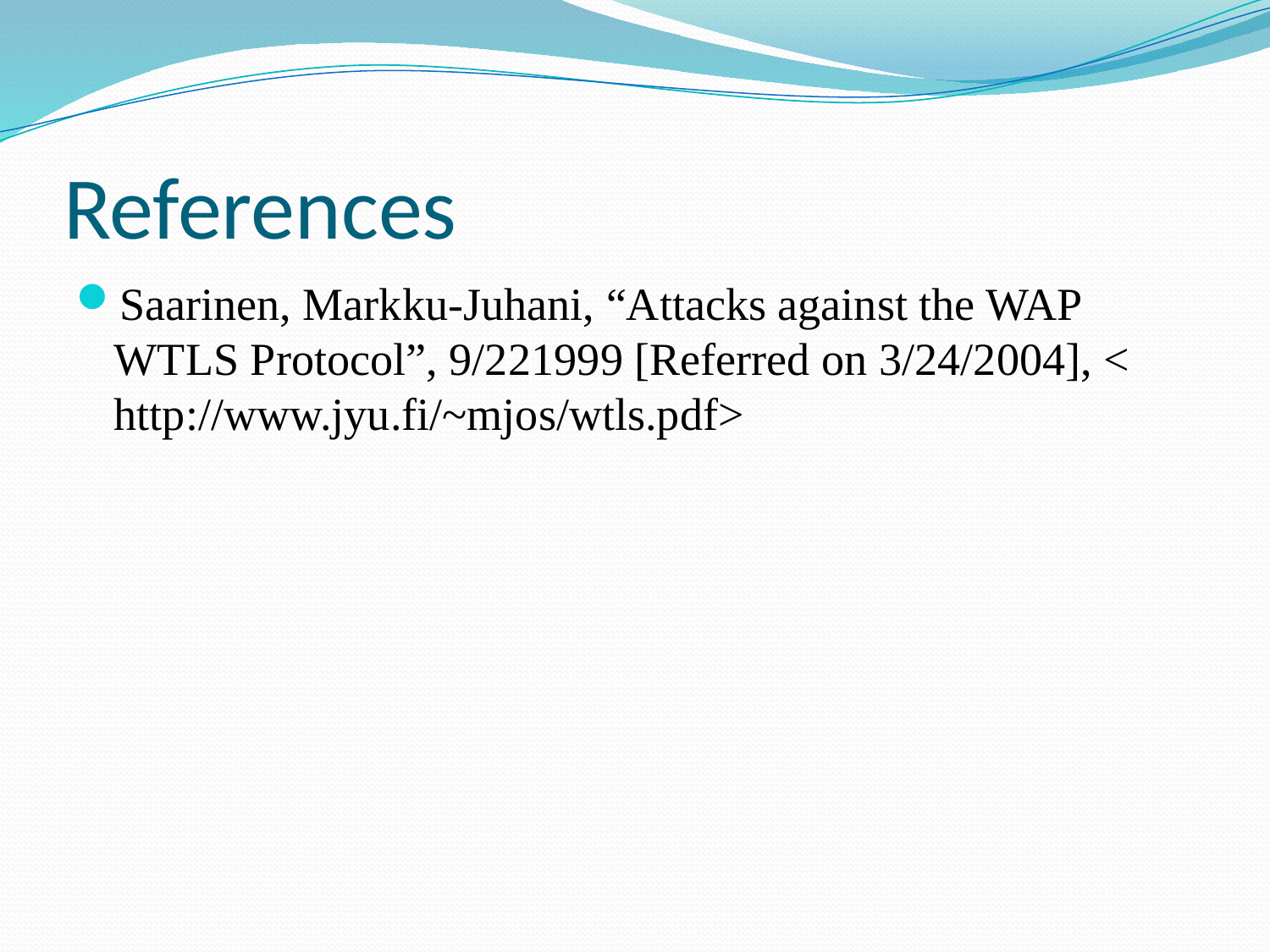

# References
Saarinen, Markku-Juhani, “Attacks against the WAP WTLS Protocol”, 9/221999 [Referred on 3/24/2004], < http://www.jyu.fi/~mjos/wtls.pdf>